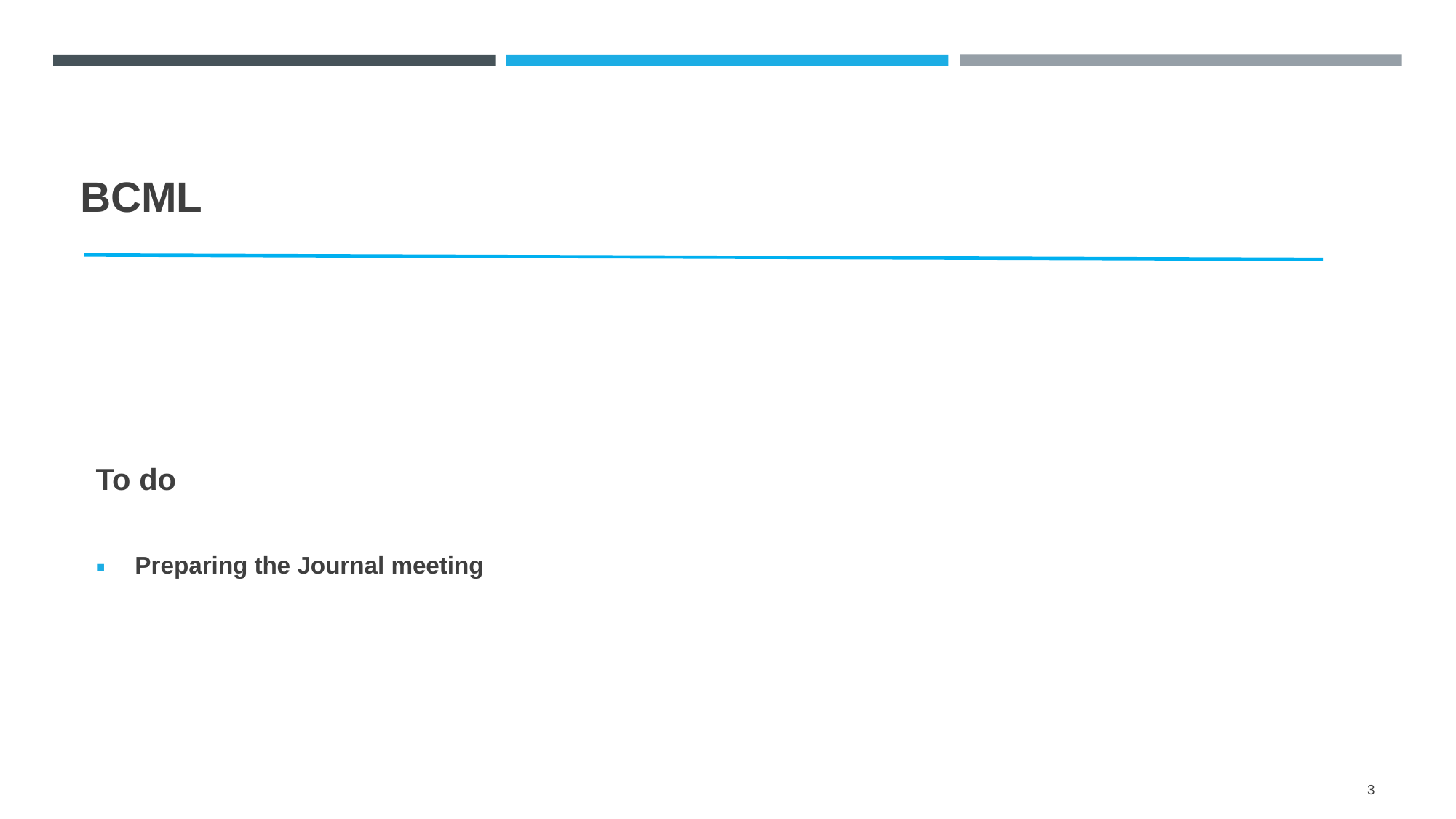

# BCML
To do

Preparing the Journal meeting
3